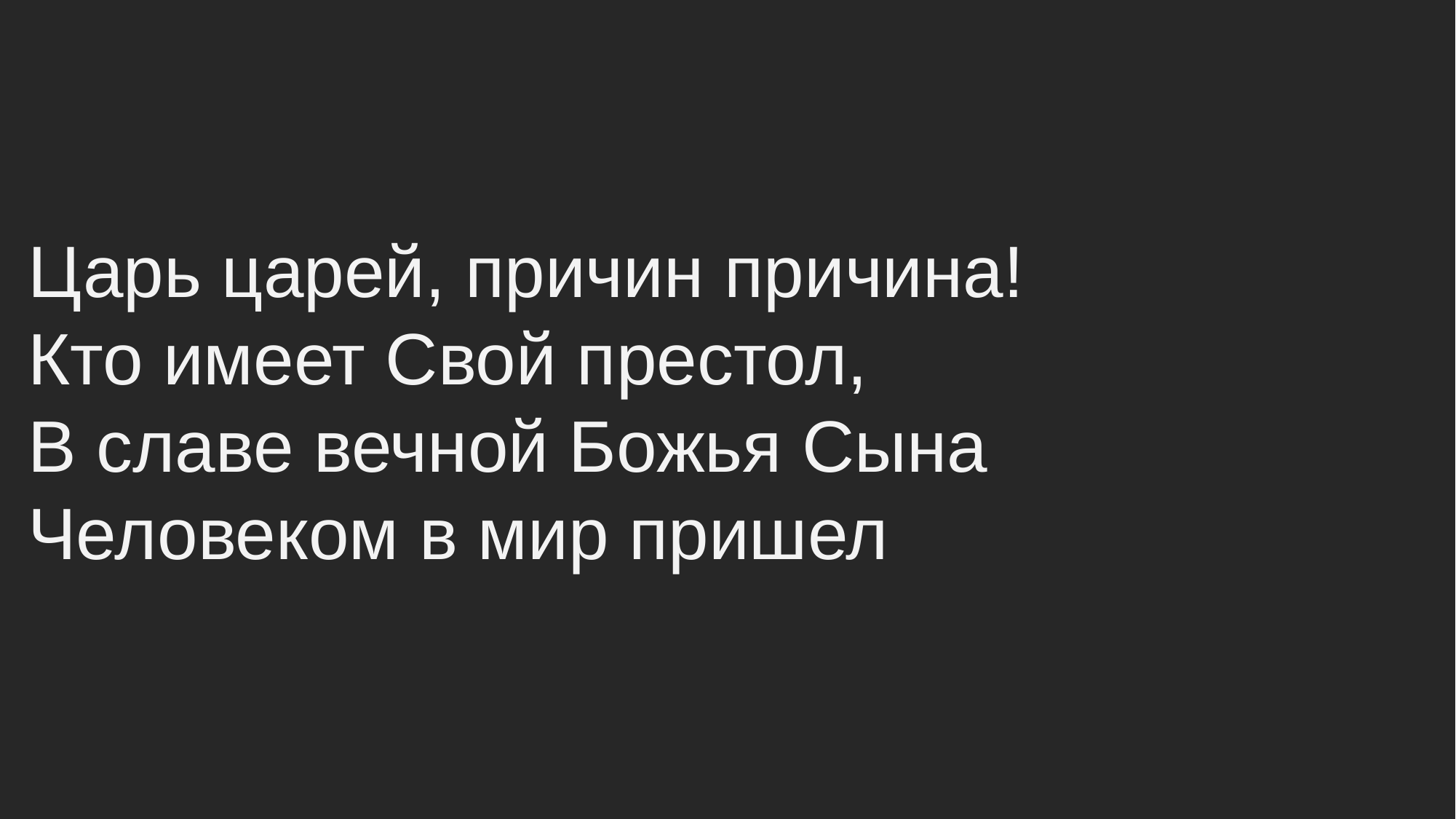

Царь царей, причин причина!
Кто имеет Свой престол,
В славе вечной Божья Сына
Человеком в мир пришел